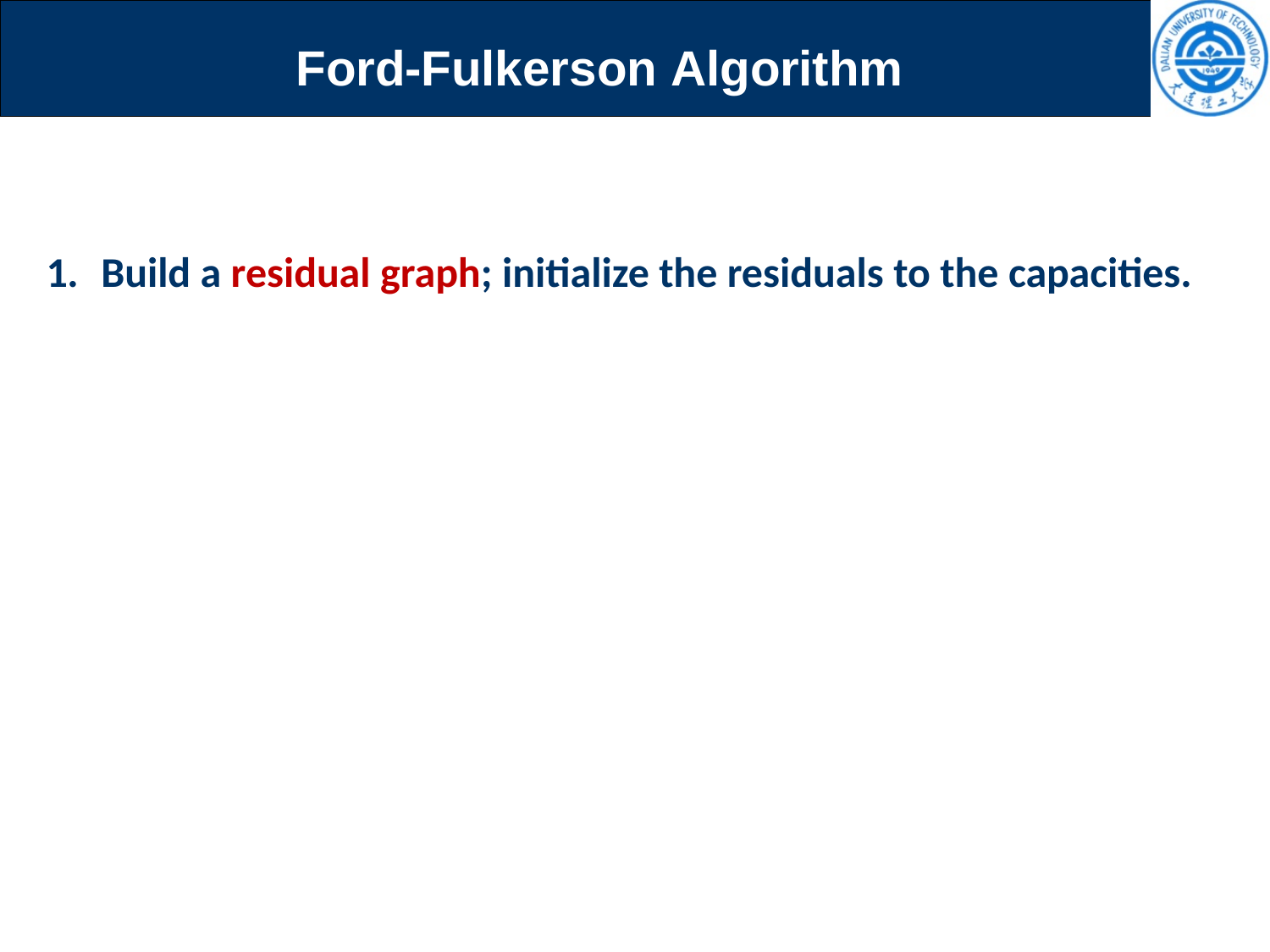

Ford-Fulkerson Algorithm
1.	Build a residual graph; initialize the residuals to the capacities.